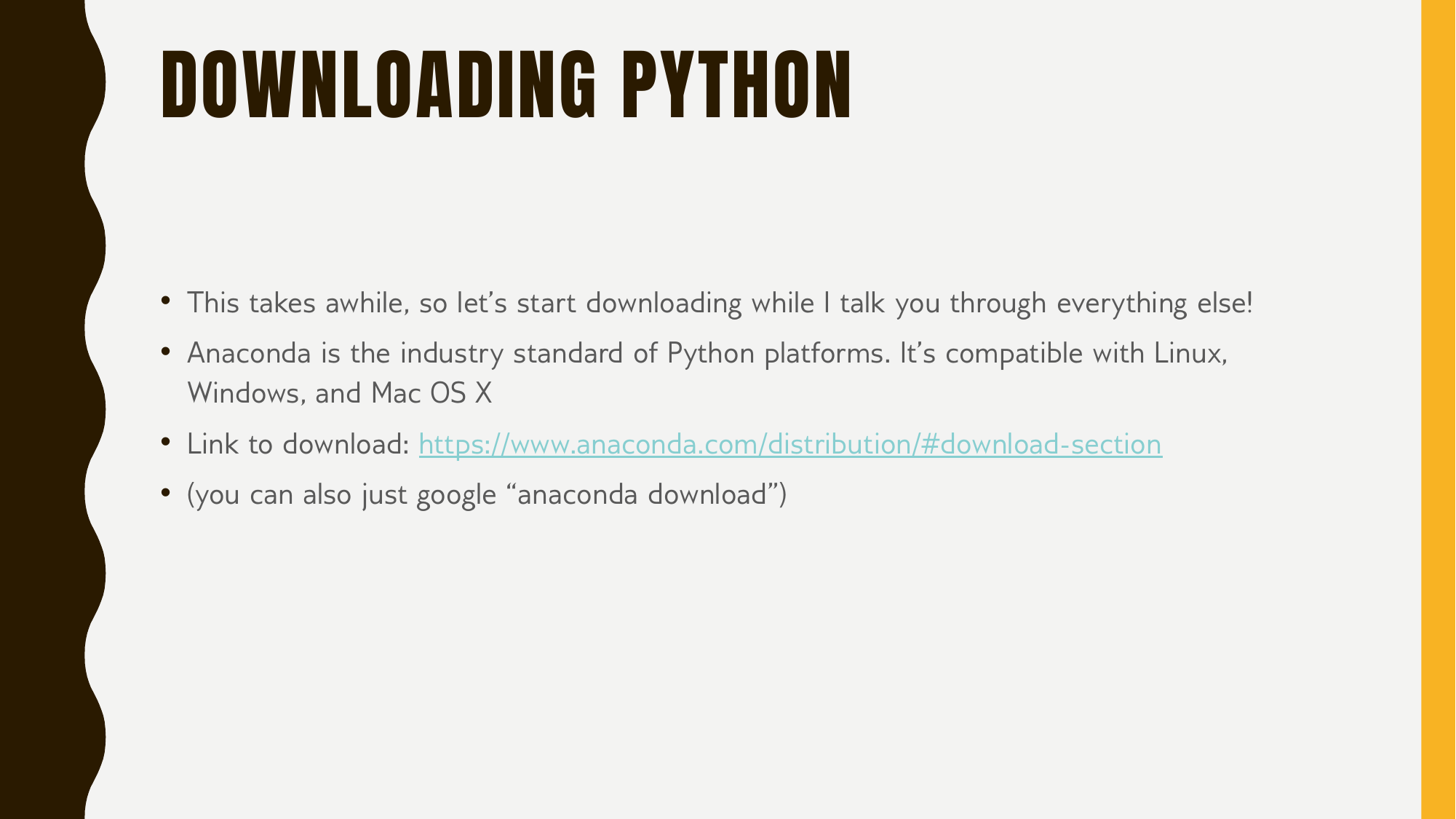

# Downloading Python
This takes awhile, so let’s start downloading while I talk you through everything else!
Anaconda is the industry standard of Python platforms. It’s compatible with Linux, Windows, and Mac OS X
Link to download: https://www.anaconda.com/distribution/#download-section
(you can also just google “anaconda download”)